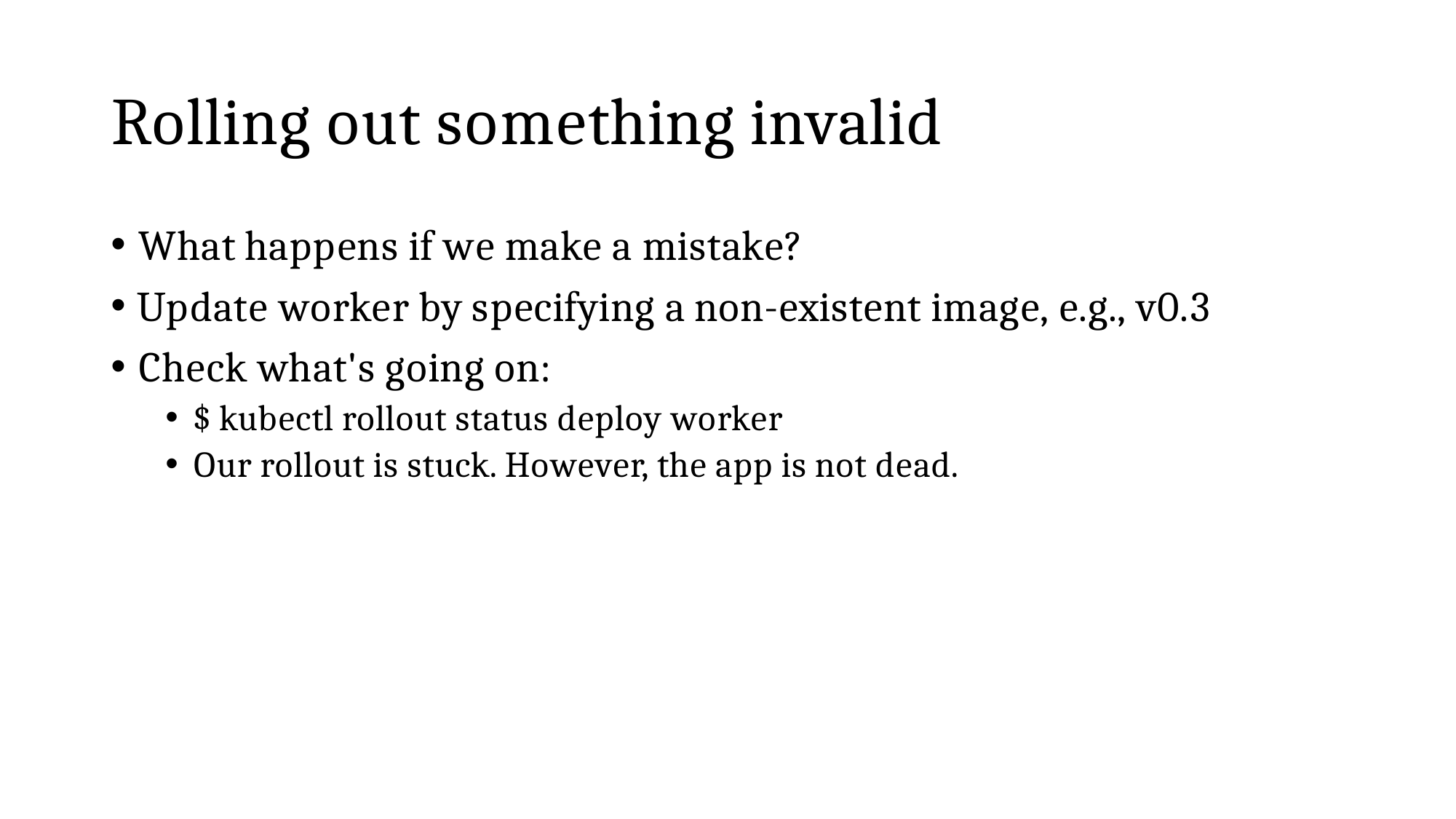

# Rolling out something invalid
What happens if we make a mistake?
Update worker by specifying a non-existent image, e.g., v0.3
Check what's going on:
$ kubectl rollout status deploy worker
Our rollout is stuck. However, the app is not dead.